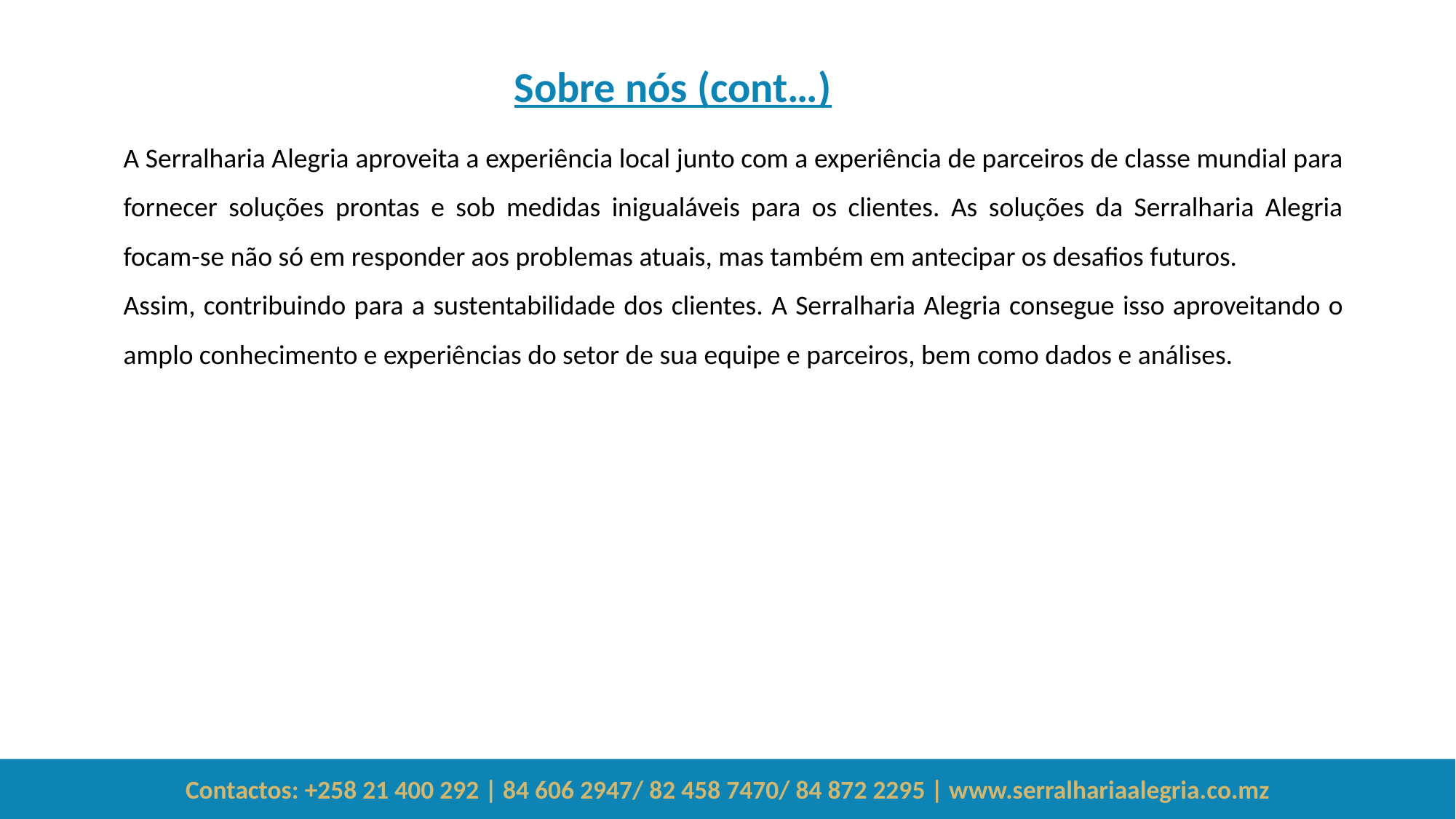

Sobre nós (cont…)
A Serralharia Alegria aproveita a experiência local junto com a experiência de parceiros de classe mundial para fornecer soluções prontas e sob medidas inigualáveis para os clientes. As soluções da Serralharia Alegria focam-se não só em responder aos problemas atuais, mas também em antecipar os desafios futuros.
Assim, contribuindo para a sustentabilidade dos clientes. A Serralharia Alegria consegue isso aproveitando o amplo conhecimento e experiências do setor de sua equipe e parceiros, bem como dados e análises.
Contactos: +258 21 400 292 | 84 606 2947/ 82 458 7470/ 84 872 2295 | www.serralhariaalegria.co.mz